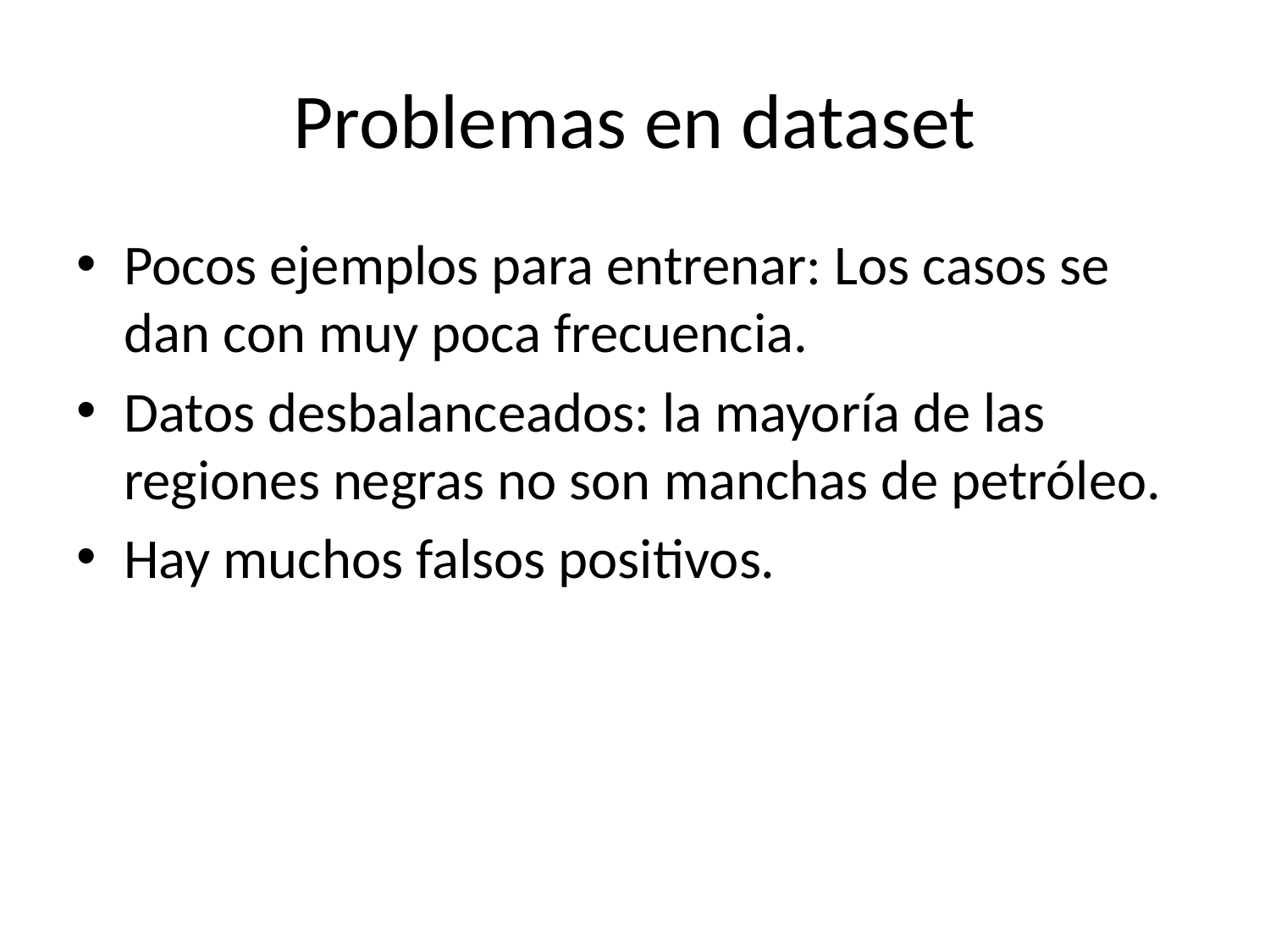

# Problemas en dataset
Pocos ejemplos para entrenar: Los casos se dan con muy poca frecuencia.
Datos desbalanceados: la mayoría de las regiones negras no son manchas de petróleo.
Hay muchos falsos positivos.